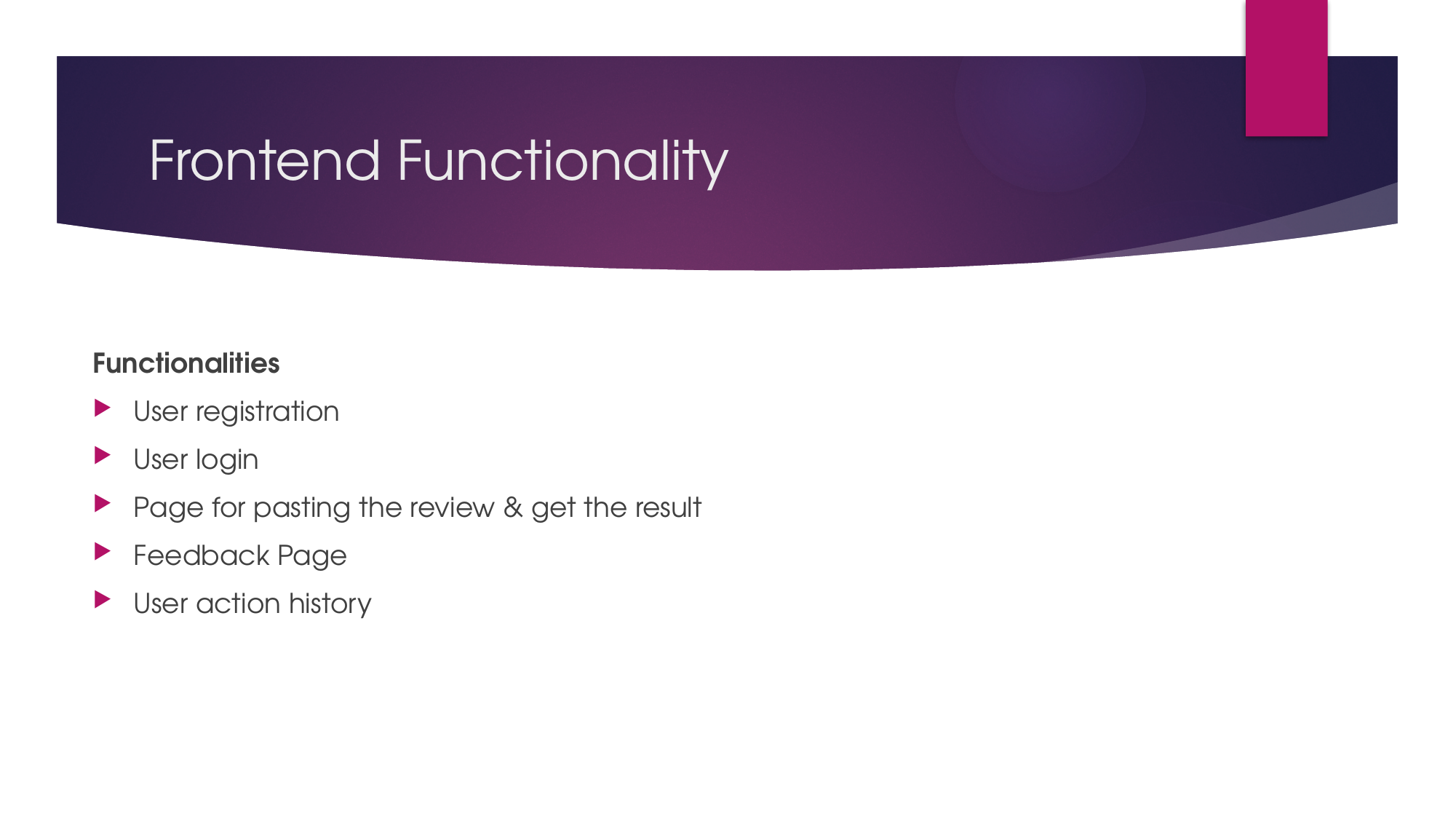

# Frontend Functionality
Functionalities
User registration
User login
Page for pasting the review & get the result
Feedback Page
User action history